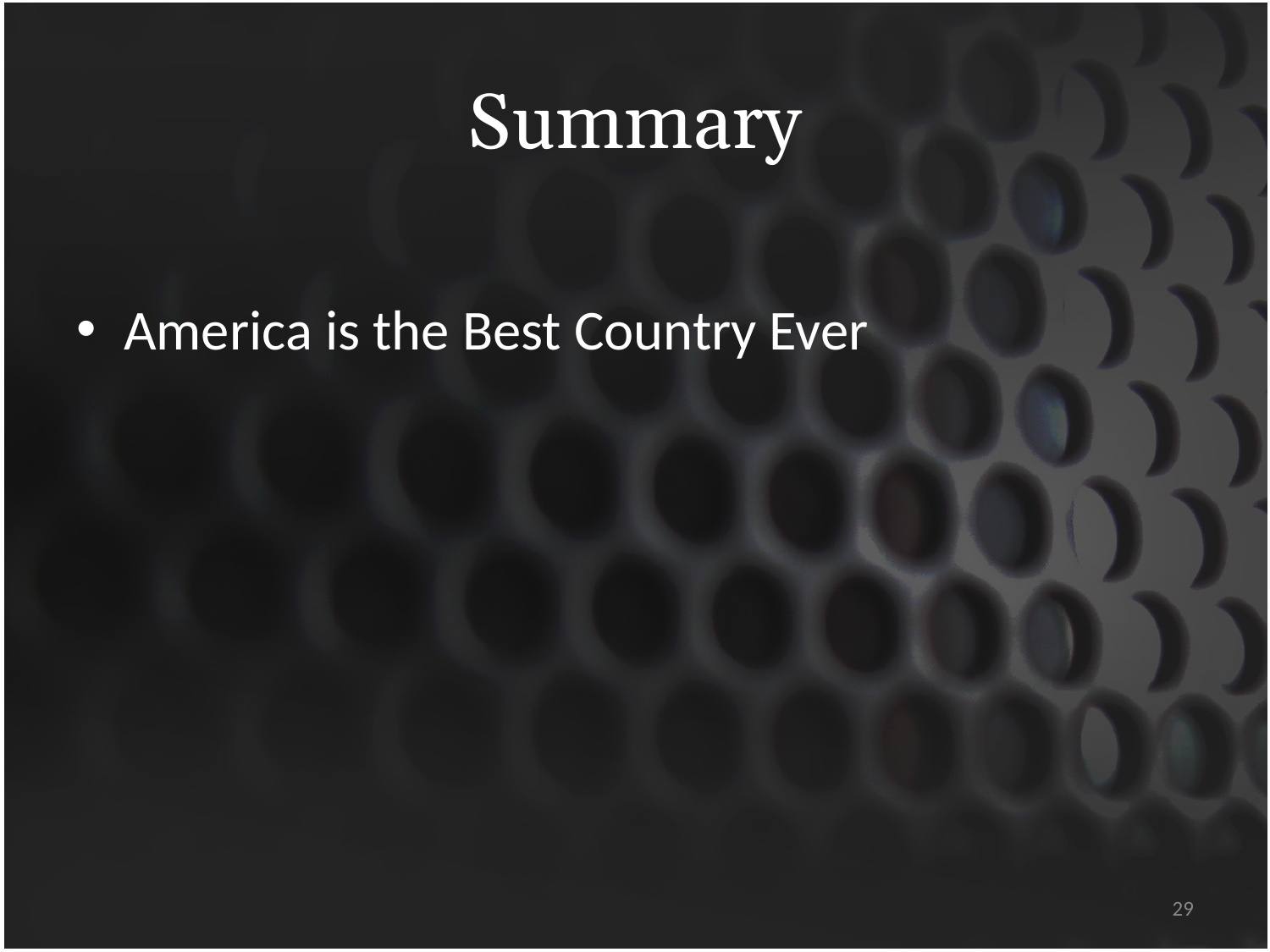

# Summary
America is the Best Country Ever
29